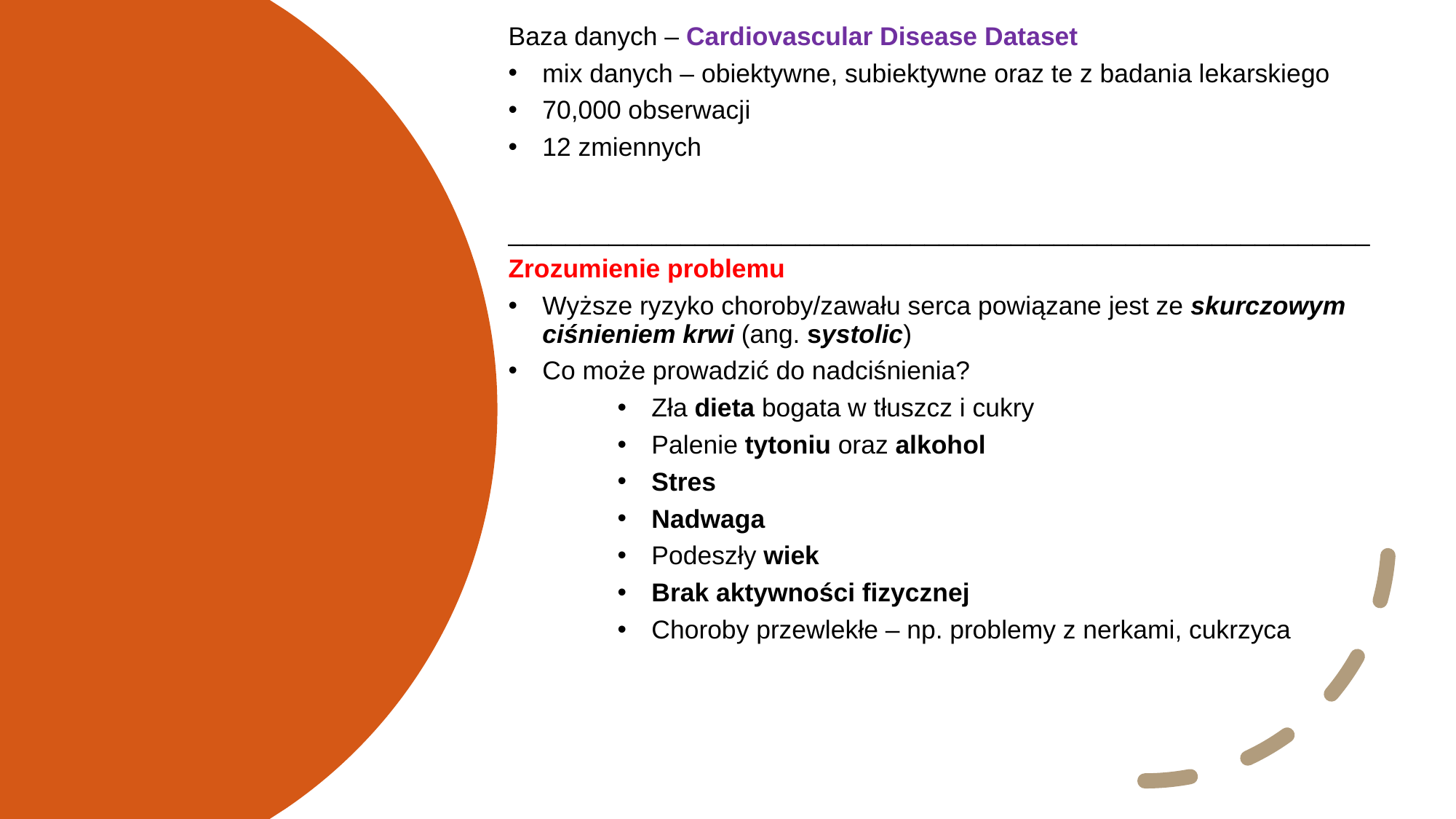

Baza danych – Cardiovascular Disease Dataset
mix danych – obiektywne, subiektywne oraz te z badania lekarskiego
70,000 obserwacji
12 zmiennych
____________________________________________________________
Zrozumienie problemu
Wyższe ryzyko choroby/zawału serca powiązane jest ze skurczowym ciśnieniem krwi (ang. systolic)
Co może prowadzić do nadciśnienia?
Zła dieta bogata w tłuszcz i cukry
Palenie tytoniu oraz alkohol
Stres
Nadwaga
Podeszły wiek
Brak aktywności fizycznej
Choroby przewlekłe – np. problemy z nerkami, cukrzyca